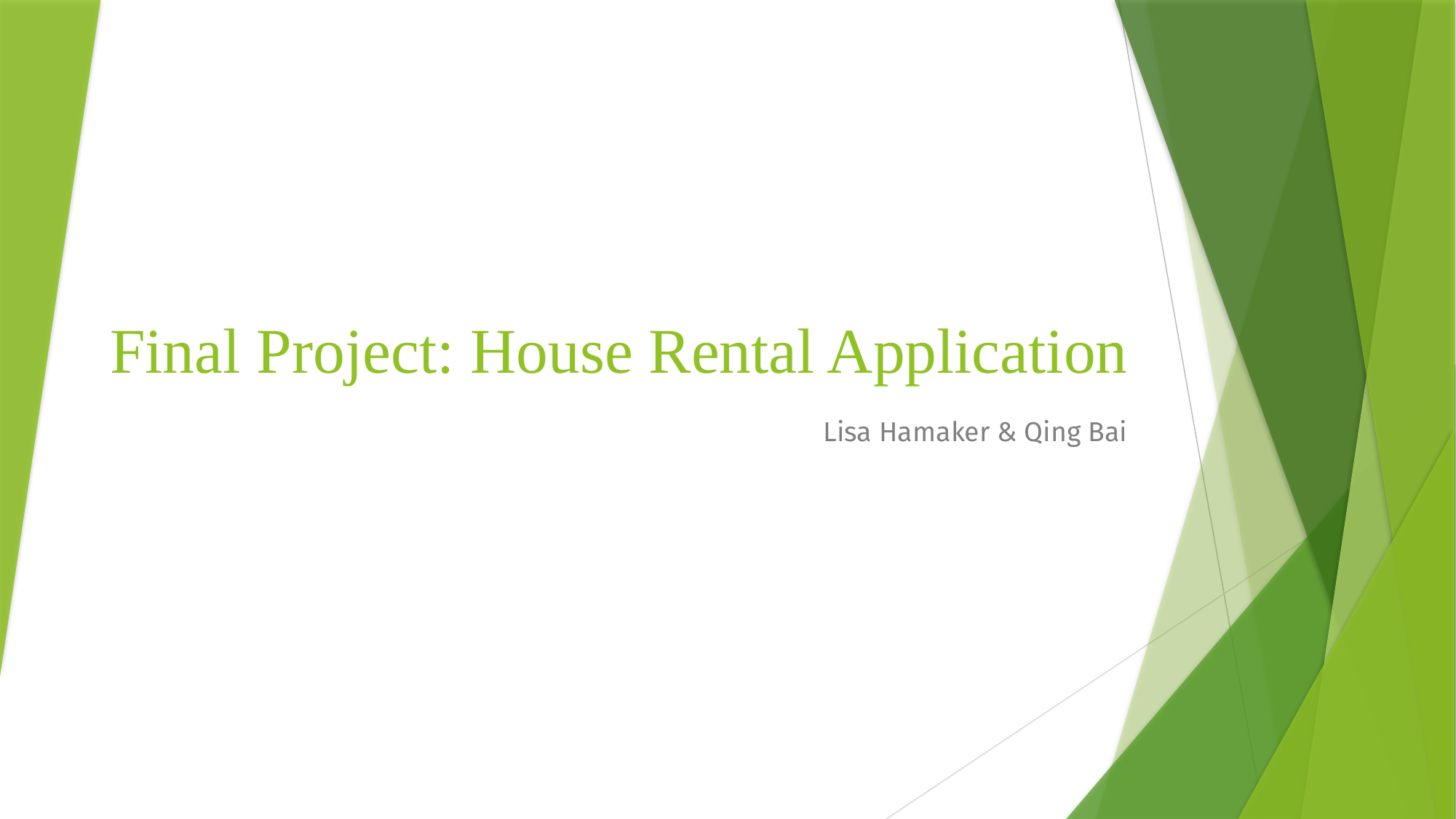

# Final Project: House Rental Application
Lisa Hamaker & Qing Bai